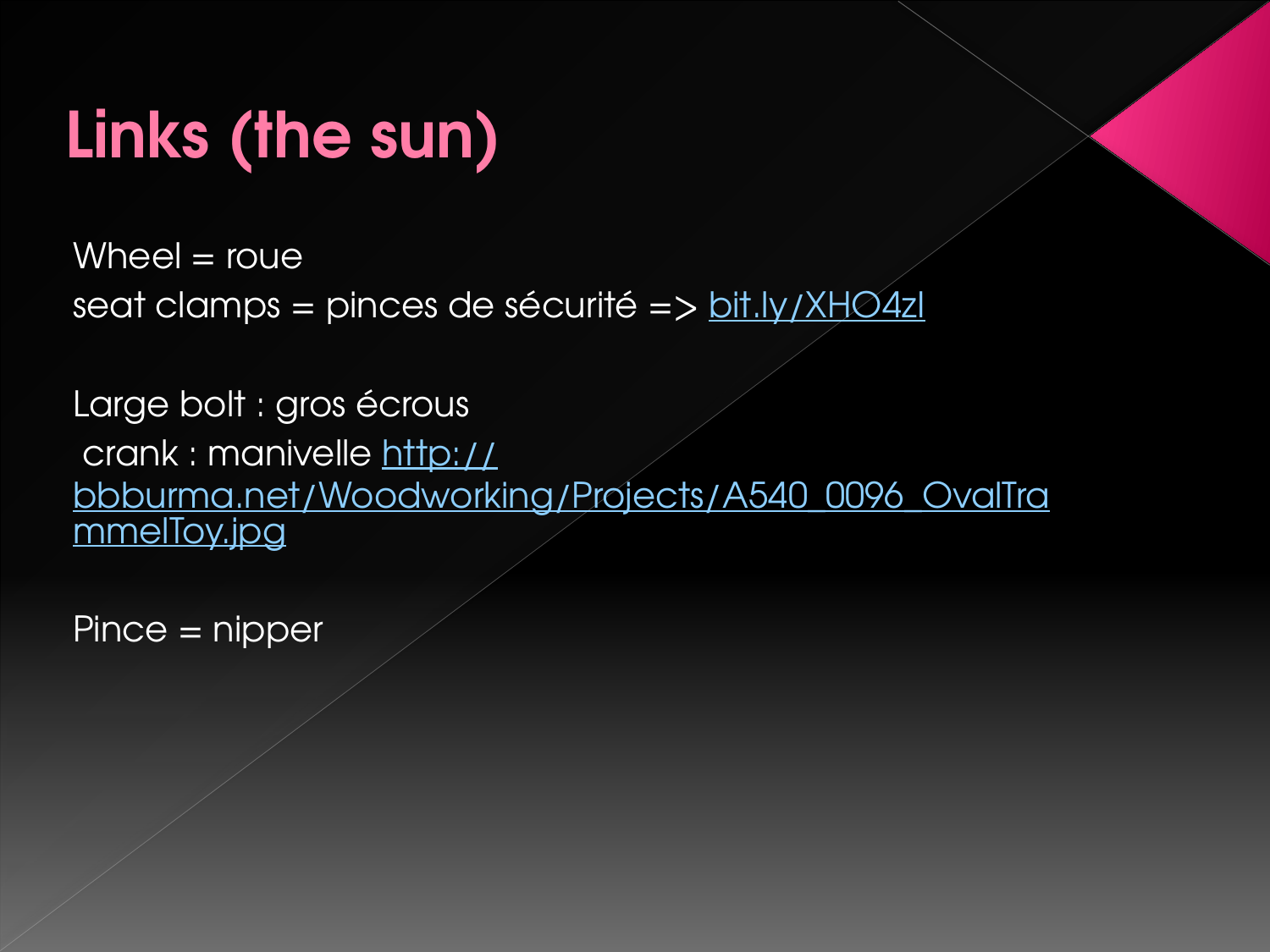

# Links (the sun)
Wheel = roue
seat clamps = pinces de sécurité => bit.ly/XHO4zI

Large bolt : gros écrous
 crank : manivelle http://bbburma.net/Woodworking/Projects/A540_0096_OvalTrammelToy.jpg

Pince = nipper